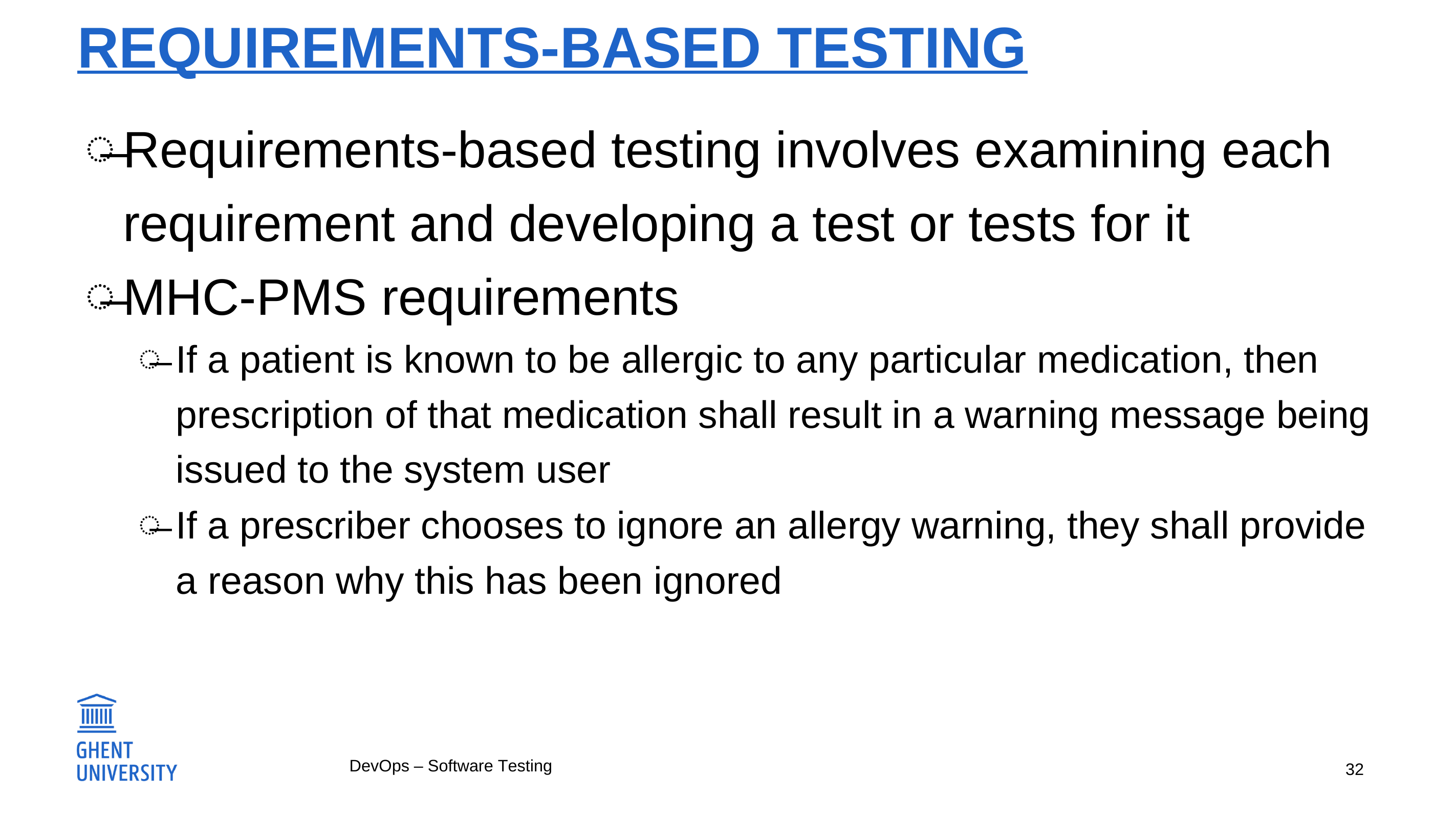

# Requirements-based testing
Requirements-based testing involves examining each requirement and developing a test or tests for it
MHC-PMS requirements
If a patient is known to be allergic to any particular medication, then prescription of that medication shall result in a warning message being issued to the system user
If a prescriber chooses to ignore an allergy warning, they shall provide a reason why this has been ignored